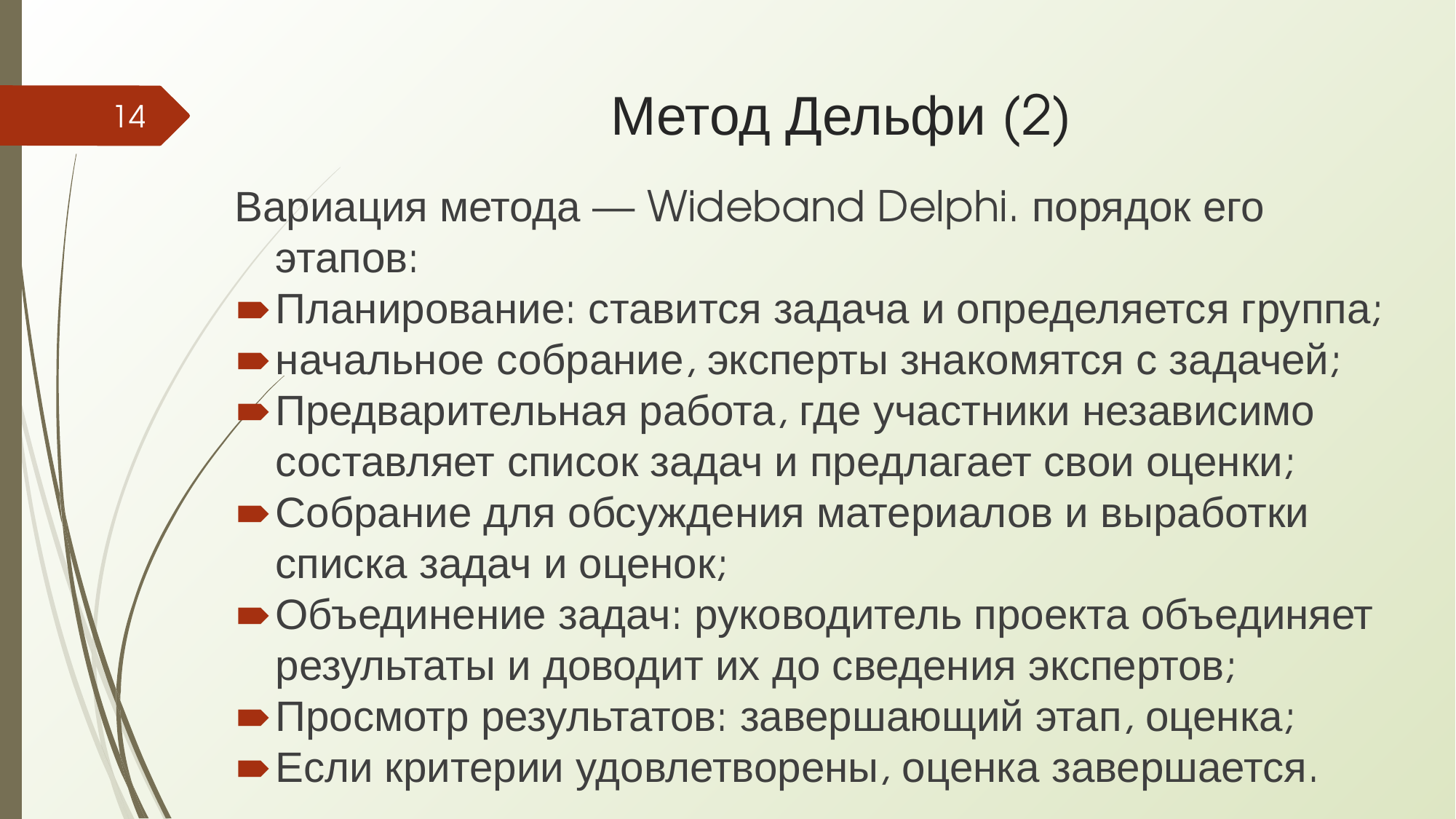

# Метод Дельфи (2)
14
Вариация метода — Wideband Delphi. порядок его этапов:
Планирование: ставится задача и определяется группа;
начальное собрание, эксперты знакомятся с задачей;
Предварительная работа, где участники независимо составляет список задач и предлагает свои оценки;
Собрание для обсуждения материалов и выработки списка задач и оценок;
Объединение задач: руководитель проекта объединяет результаты и доводит их до сведения экспертов;
Просмотр результатов: завершающий этап, оценка;
Если критерии удовлетворены, оценка завершается.